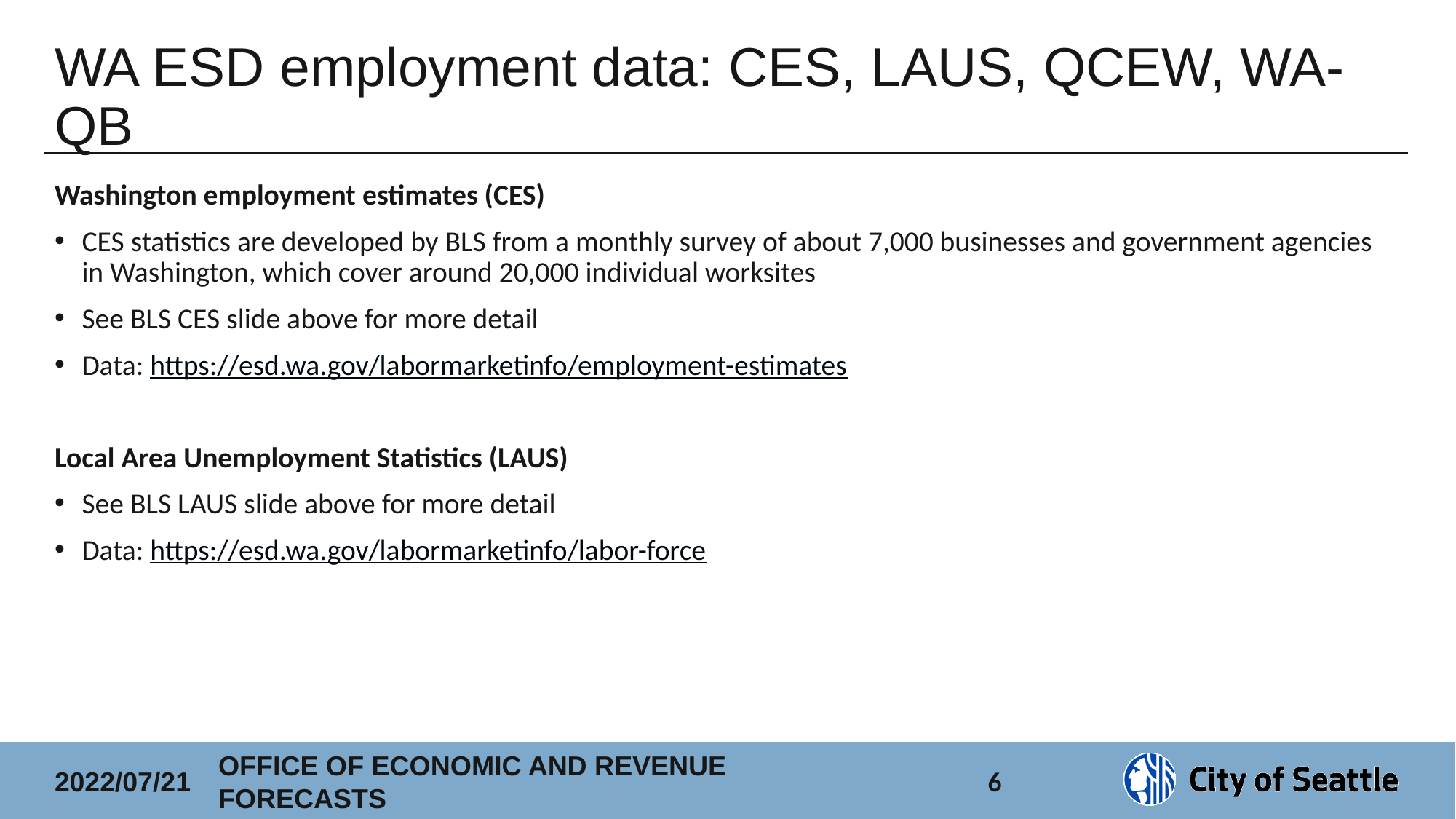

# WA ESD employment data: CES, LAUS, QCEW, WA-QB
Washington employment estimates (CES)
CES statistics are developed by BLS from a monthly survey of about 7,000 businesses and government agencies in Washington, which cover around 20,000 individual worksites
See BLS CES slide above for more detail
Data: https://esd.wa.gov/labormarketinfo/employment-estimates

Local Area Unemployment Statistics (LAUS)
See BLS LAUS slide above for more detail
Data: https://esd.wa.gov/labormarketinfo/labor-force